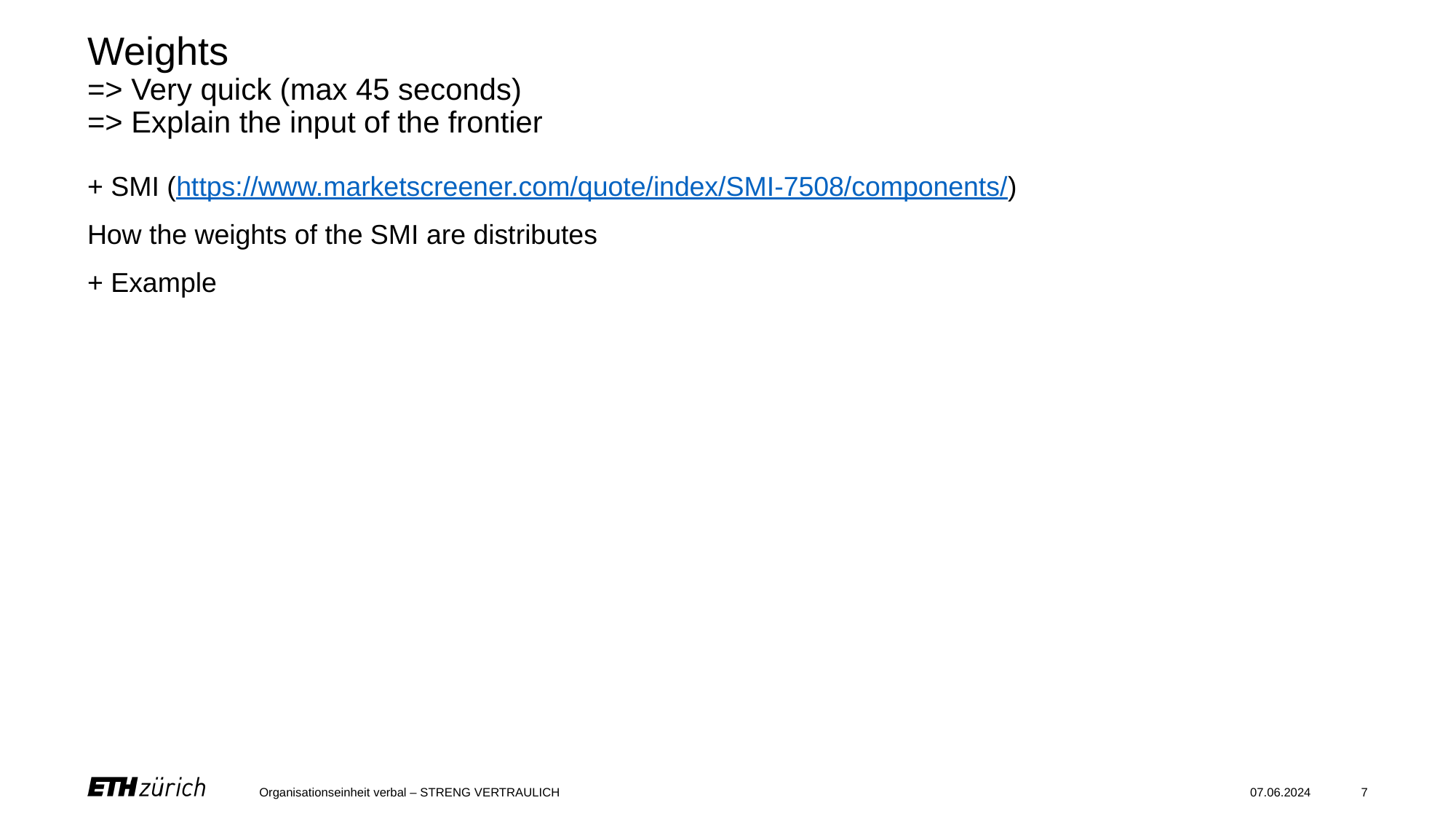

# Weights => Very quick (max 45 seconds) => Explain the input of the frontier
+ SMI (https://www.marketscreener.com/quote/index/SMI-7508/components/)
How the weights of the SMI are distributes
+ Example
Organisationseinheit verbal – STRENG VERTRAULICH
07.06.2024
7